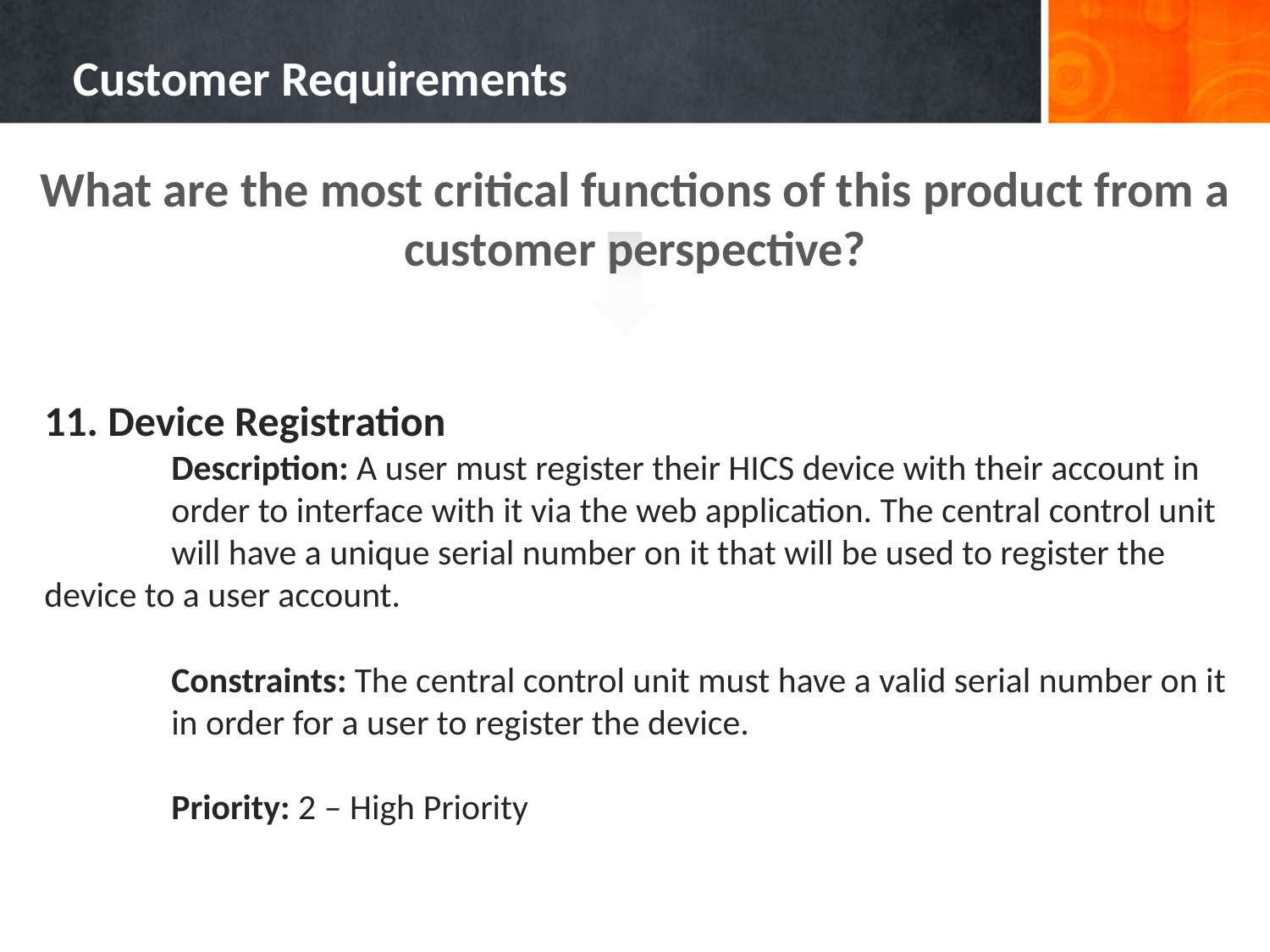

# Customer Requirements
What are the most critical functions of this product from a customer perspective?

11. Device Registration
	Description: A user must register their HICS device with their account in 	order to interface with it via the web application. The central control unit 	will have a unique serial number on it that will be used to register the 	device to a user account.

	Constraints: The central control unit must have a valid serial number on it 	in order for a user to register the device.

	Priority: 2 – High Priority